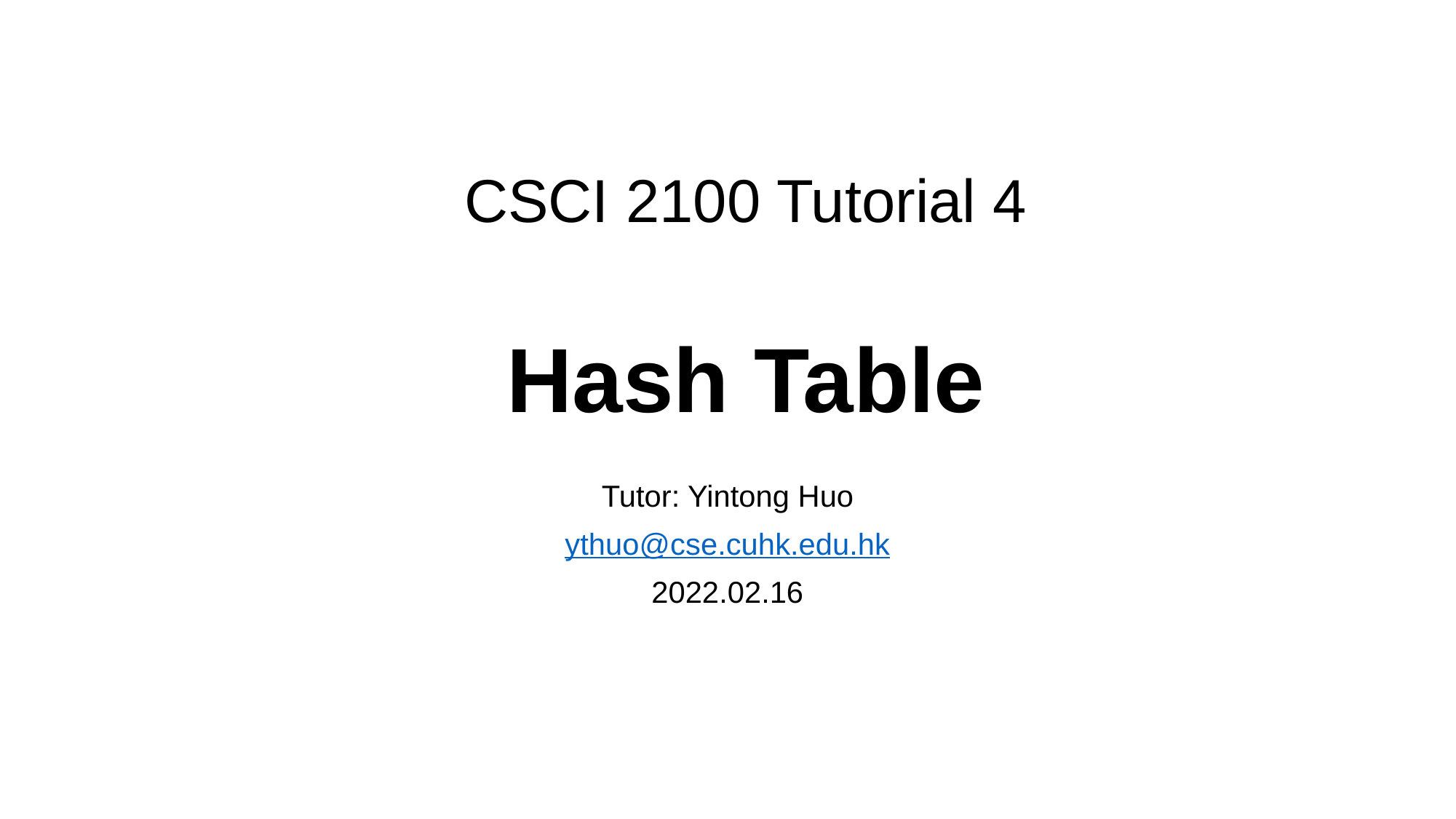

CSCI 2100 Tutorial 4
Hash Table
Tutor: Yintong Huo
ythuo@cse.cuhk.edu.hk
2022.02.16